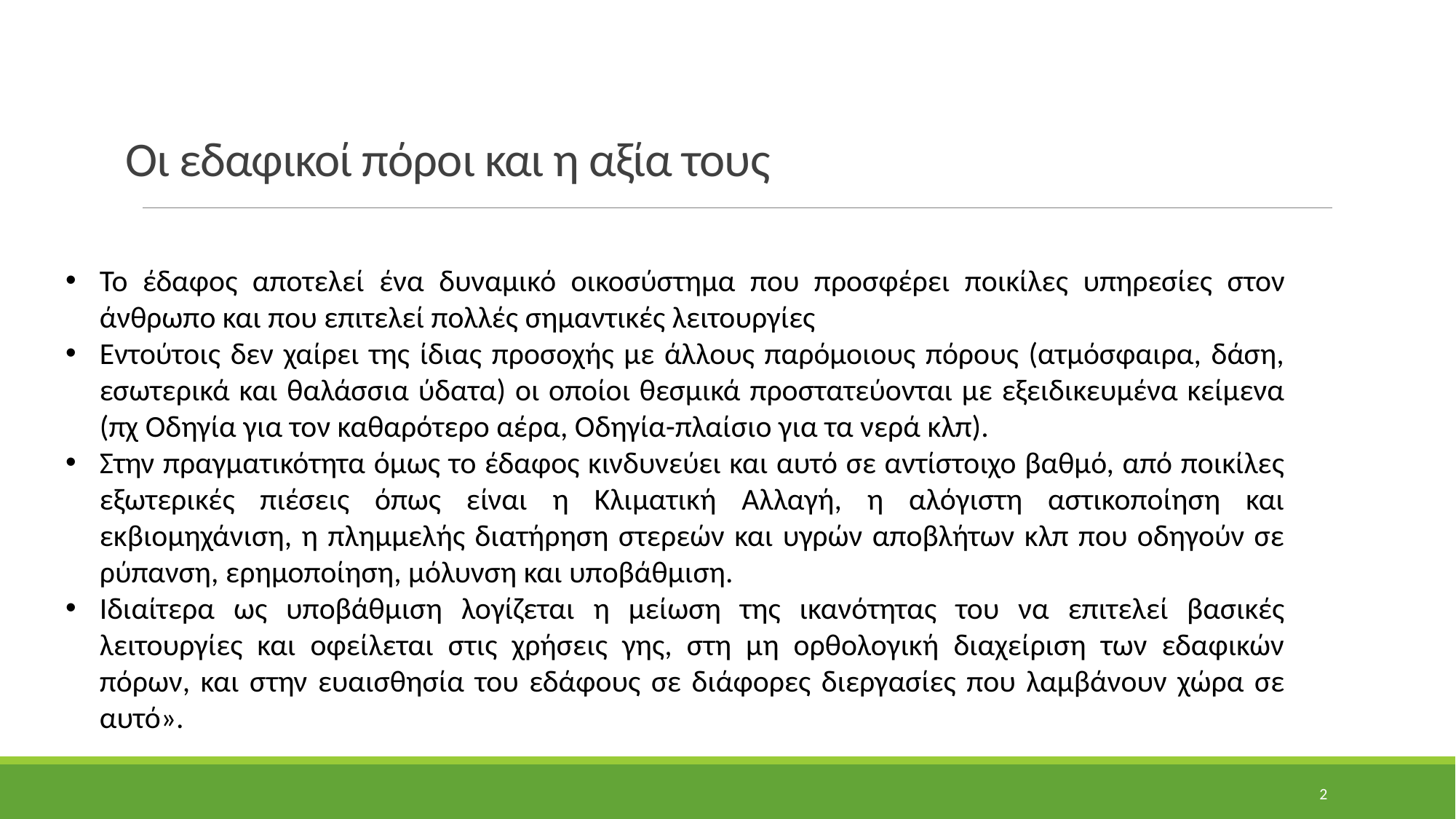

Οι εδαφικοί πόροι και η αξία τους
Το έδαφος αποτελεί ένα δυναμικό οικοσύστημα που προσφέρει ποικίλες υπηρεσίες στον άνθρωπο και που επιτελεί πολλές σημαντικές λειτουργίες
Εντούτοις δεν χαίρει της ίδιας προσοχής με άλλους παρόμοιους πόρους (ατμόσφαιρα, δάση, εσωτερικά και θαλάσσια ύδατα) οι οποίοι θεσμικά προστατεύονται με εξειδικευμένα κείμενα (πχ Οδηγία για τον καθαρότερο αέρα, Οδηγία-πλαίσιο για τα νερά κλπ).
Στην πραγματικότητα όμως το έδαφος κινδυνεύει και αυτό σε αντίστοιχο βαθμό, από ποικίλες εξωτερικές πιέσεις όπως είναι η Κλιματική Αλλαγή, η αλόγιστη αστικοποίηση και εκβιομηχάνιση, η πλημμελής διατήρηση στερεών και υγρών αποβλήτων κλπ που οδηγούν σε ρύπανση, ερημοποίηση, μόλυνση και υποβάθμιση.
Ιδιαίτερα ως υποβάθμιση λογίζεται η μείωση της ικανότητας του να επιτελεί βασικές λειτουργίες και οφείλεται στις χρήσεις γης, στη μη ορθολογική διαχείριση των εδαφικών πόρων, και στην ευαισθησία του εδάφους σε διάφορες διεργασίες που λαμβάνουν χώρα σε αυτό».

2